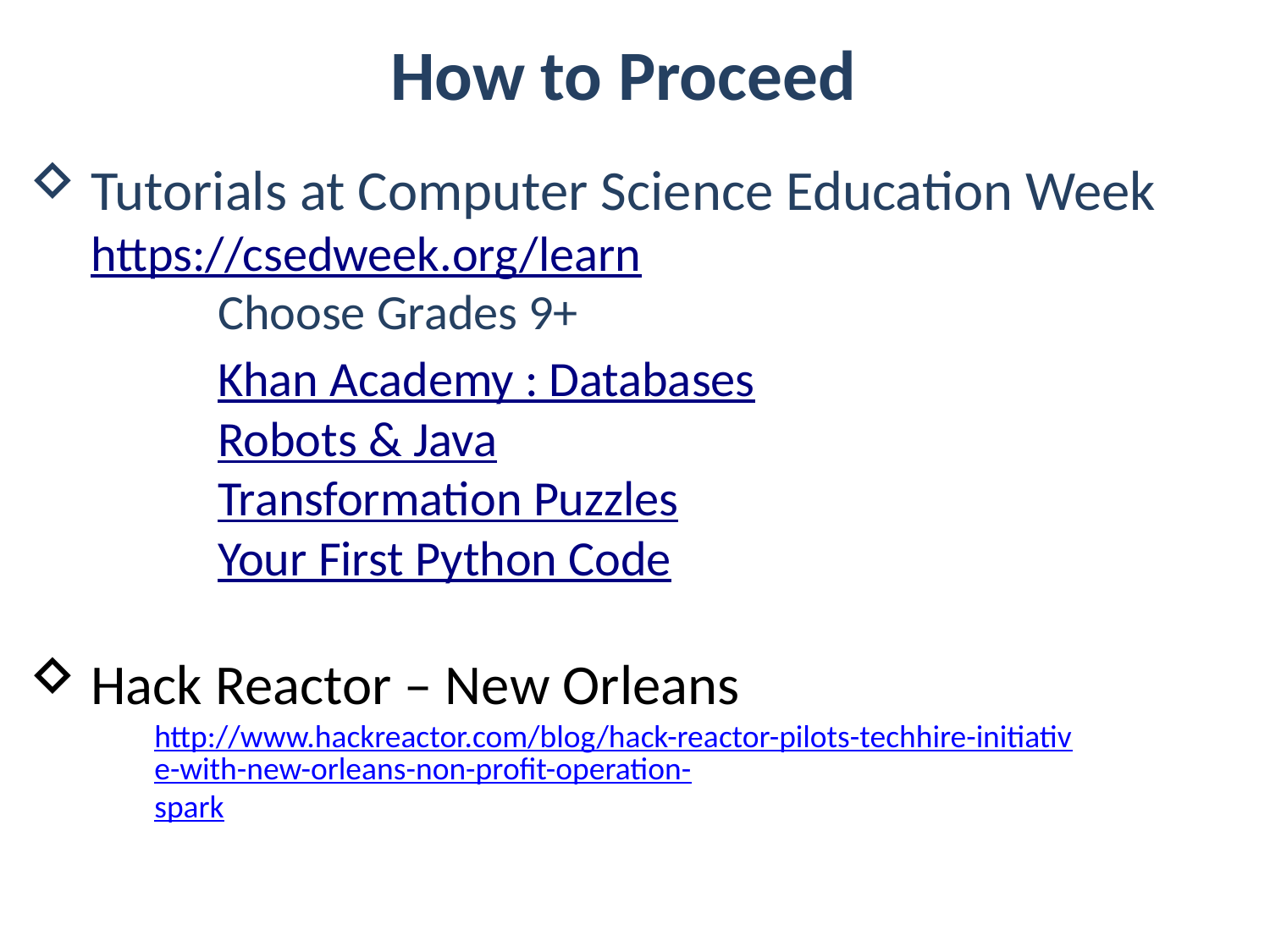

How to Proceed
Tutorials at Computer Science Education Week https://csedweek.org/learn
	Choose Grades 9+
	Khan Academy : Databases
	Robots & Java
	Transformation Puzzles
	Your First Python Code

Hack Reactor – New Orleans
http://www.hackreactor.com/blog/hack-reactor-pilots-techhire-initiative-with-new-orleans-non-profit-operation-spark